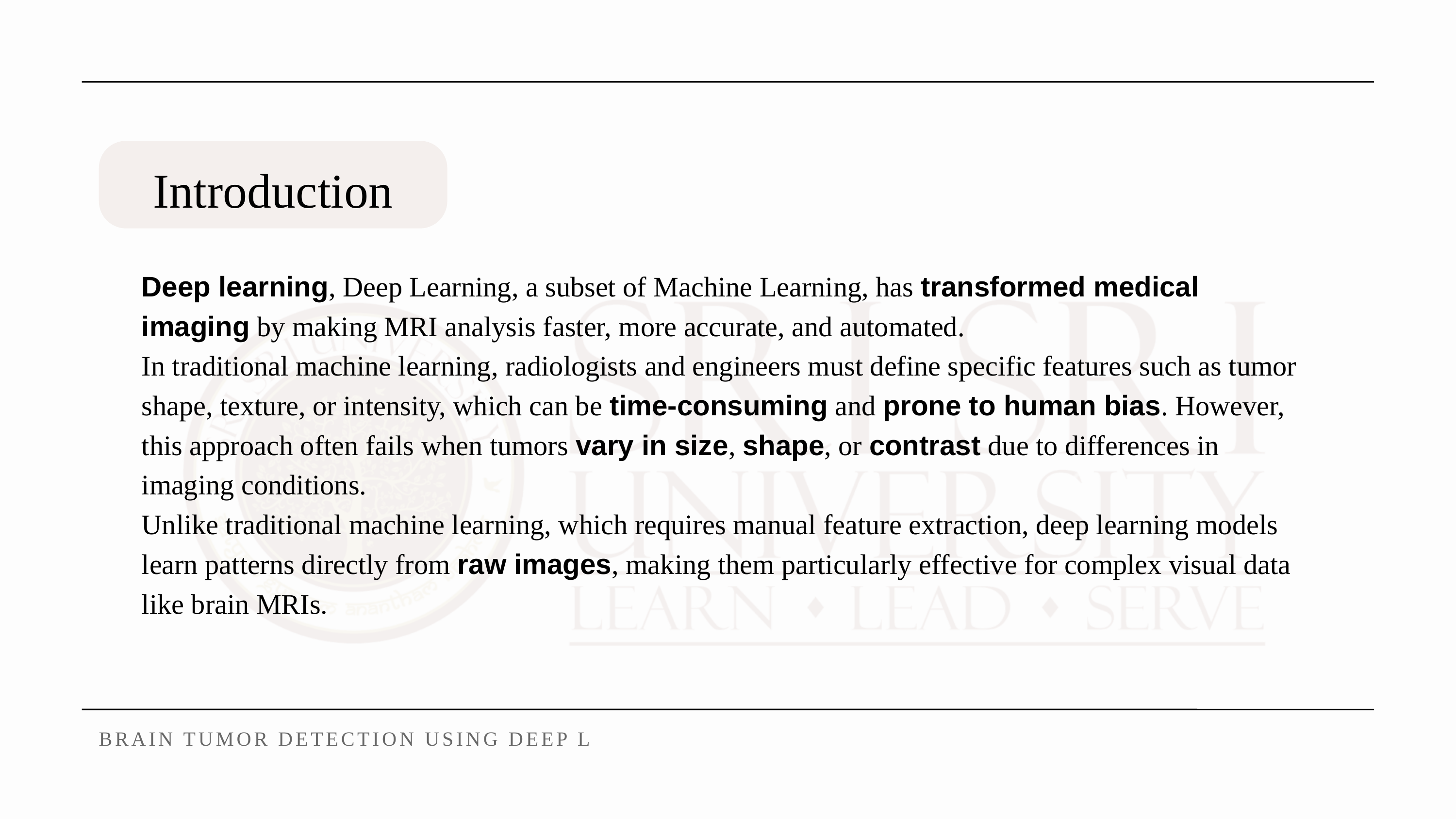

Introduction
Deep learning, Deep Learning, a subset of Machine Learning, has transformed medical imaging by making MRI analysis faster, more accurate, and automated.
In traditional machine learning, radiologists and engineers must define specific features such as tumor shape, texture, or intensity, which can be time-consuming and prone to human bias. However, this approach often fails when tumors vary in size, shape, or contrast due to differences in imaging conditions.
Unlike traditional machine learning, which requires manual feature extraction, deep learning models learn patterns directly from raw images, making them particularly effective for complex visual data like brain MRIs.

BRAIN TUMOR DETECTION USING DEEP LEARNING